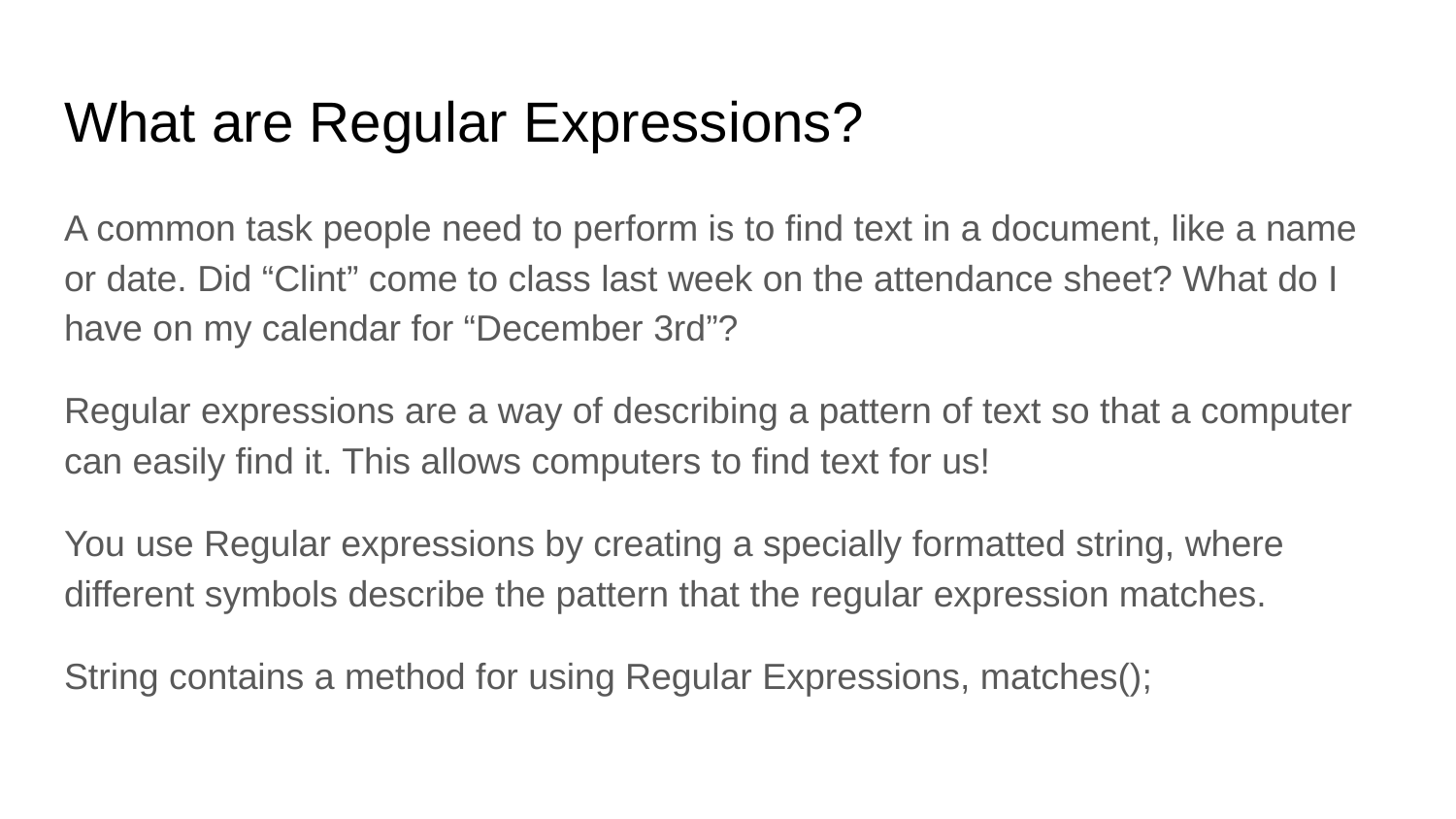

# What are Regular Expressions?
A common task people need to perform is to find text in a document, like a name or date. Did “Clint” come to class last week on the attendance sheet? What do I have on my calendar for “December 3rd”?
Regular expressions are a way of describing a pattern of text so that a computer can easily find it. This allows computers to find text for us!
You use Regular expressions by creating a specially formatted string, where different symbols describe the pattern that the regular expression matches.
String contains a method for using Regular Expressions, matches();